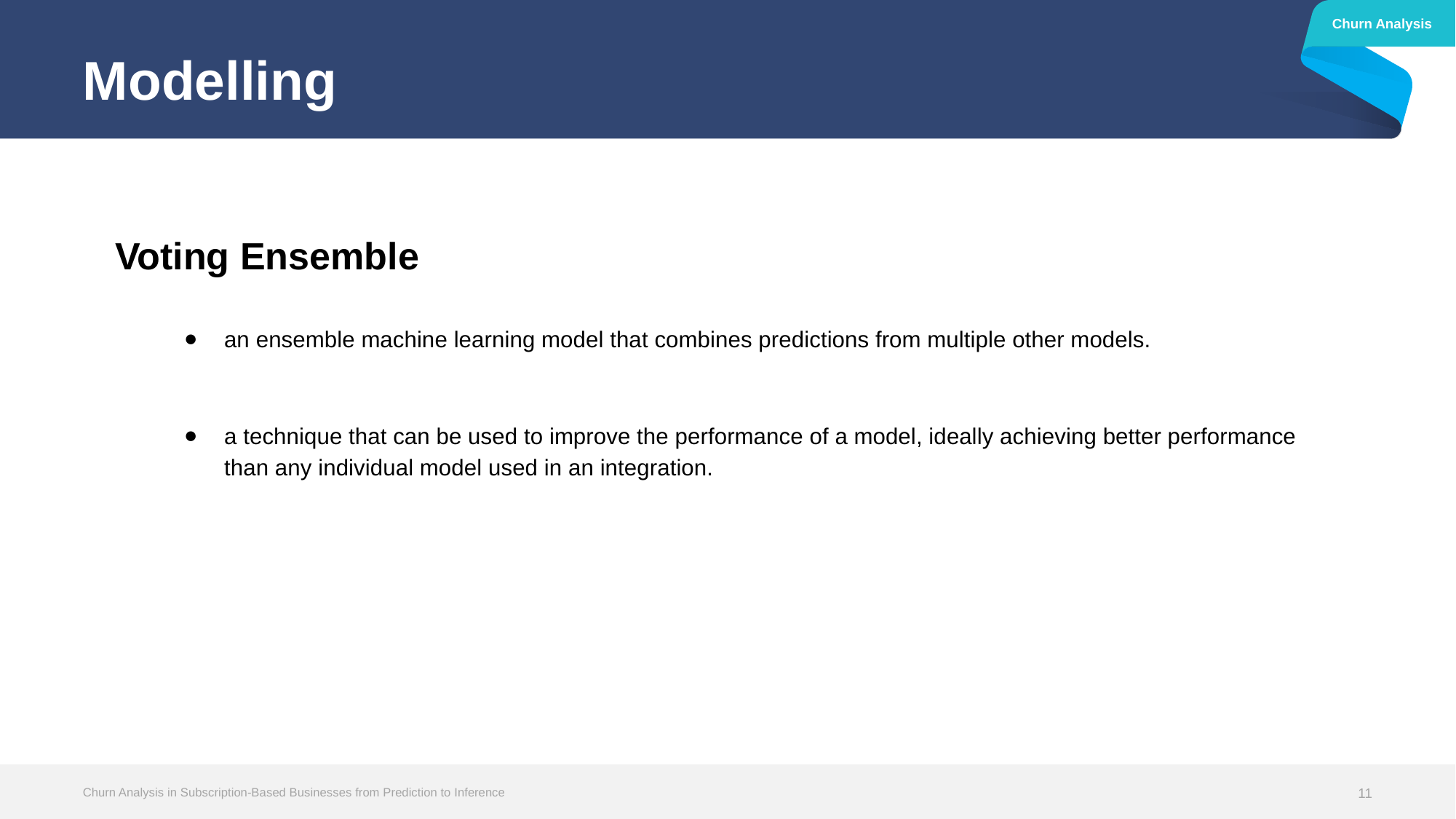

Churn Analysis
Modelling
Voting Ensemble

an ensemble machine learning model that combines predictions from multiple other models.

a technique that can be used to improve the performance of a model, ideally achieving better performance than any individual model used in an integration.

Churn Analysis in Subscription-Based Businesses from Prediction to Inference
11